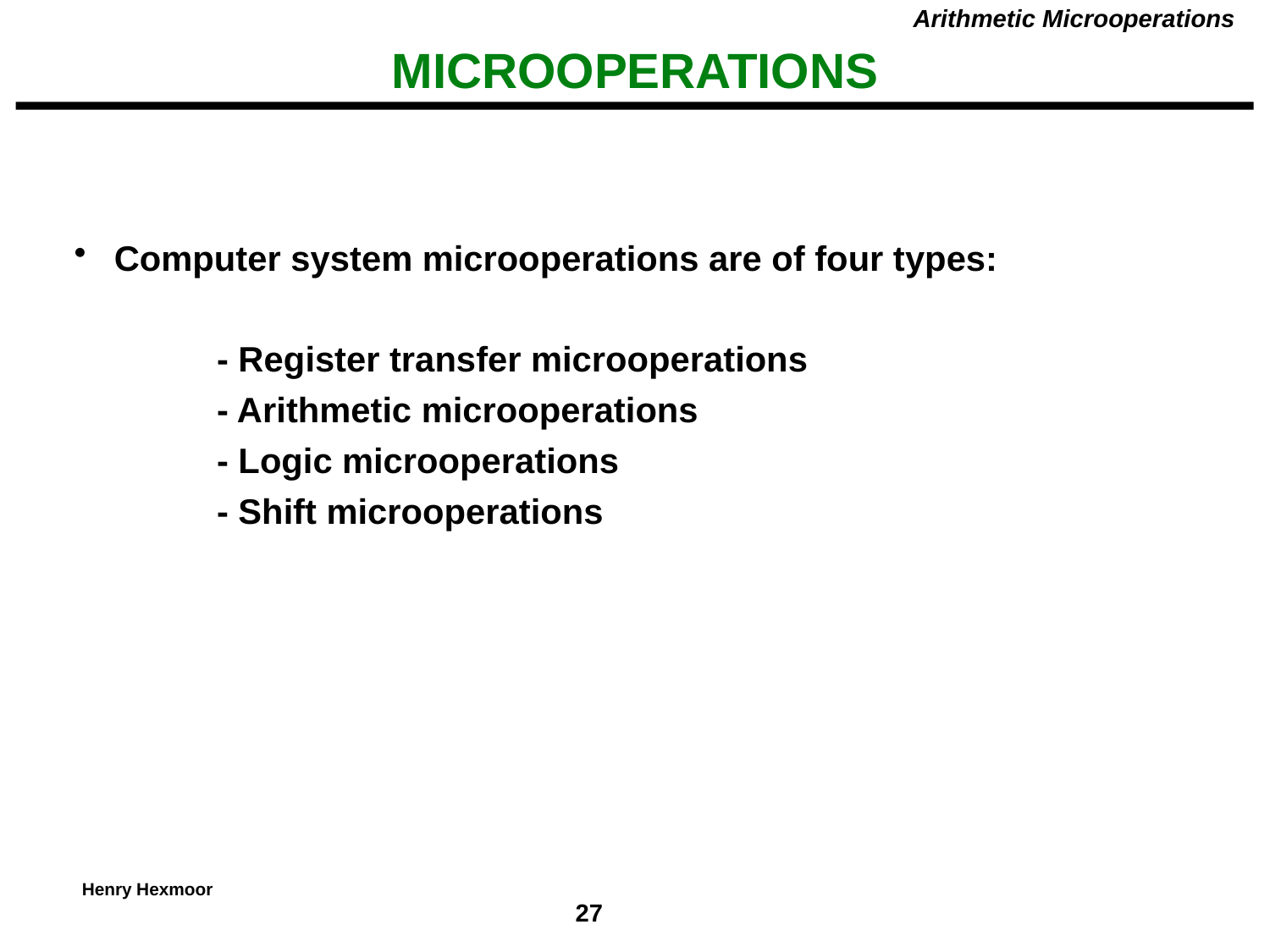

Arithmetic Microoperations
# MICROOPERATIONS

 Computer system microoperations are of four types:
- Register transfer microoperations
- Arithmetic microoperations
- Logic microoperations
- Shift microoperations